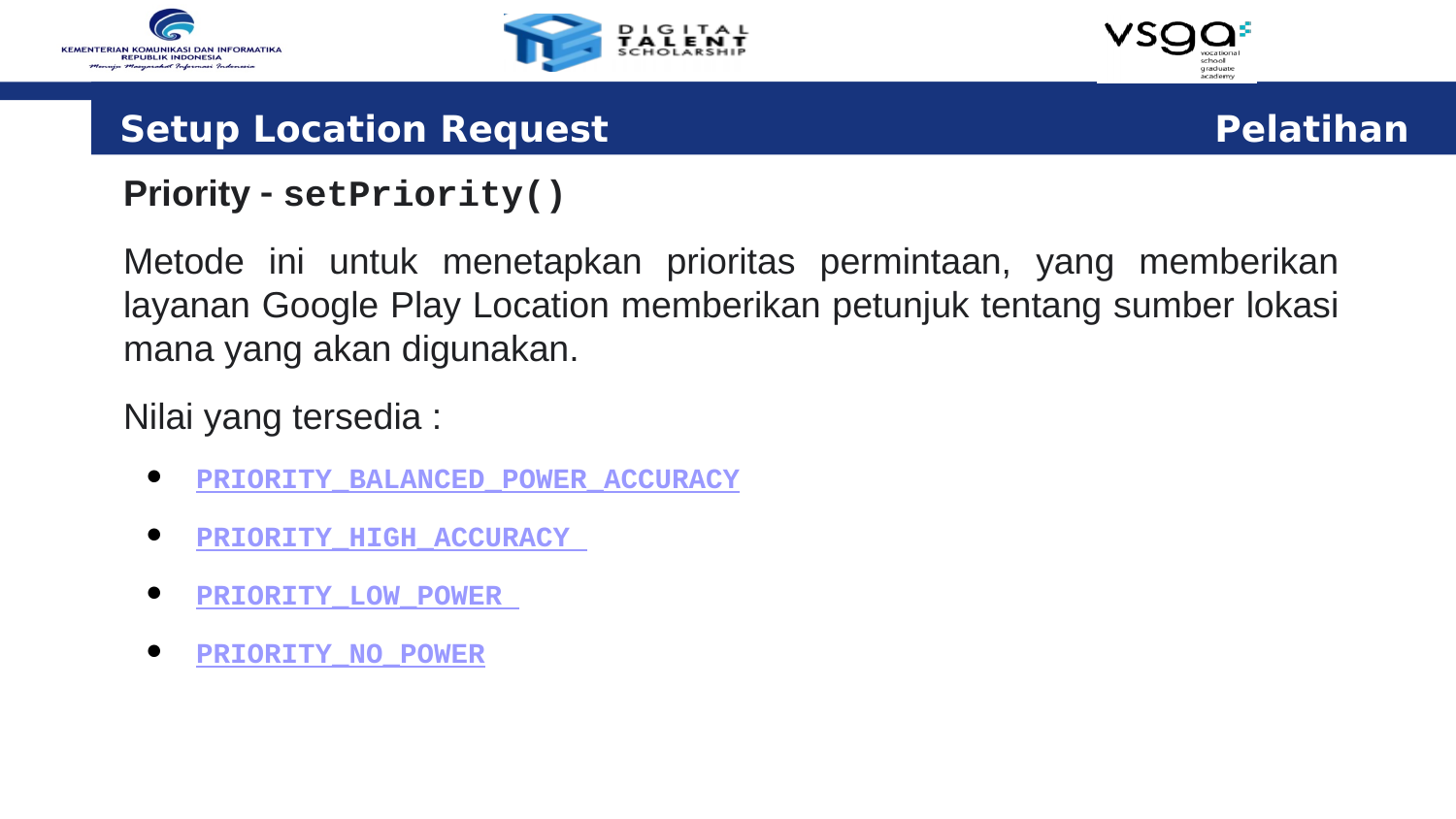

Setup Location Request				      Pelatihan
Priority - setPriority()
Metode ini untuk menetapkan prioritas permintaan, yang memberikan layanan Google Play Location memberikan petunjuk tentang sumber lokasi mana yang akan digunakan.
Nilai yang tersedia :
PRIORITY_BALANCED_POWER_ACCURACY
PRIORITY_HIGH_ACCURACY
PRIORITY_LOW_POWER
PRIORITY_NO_POWER